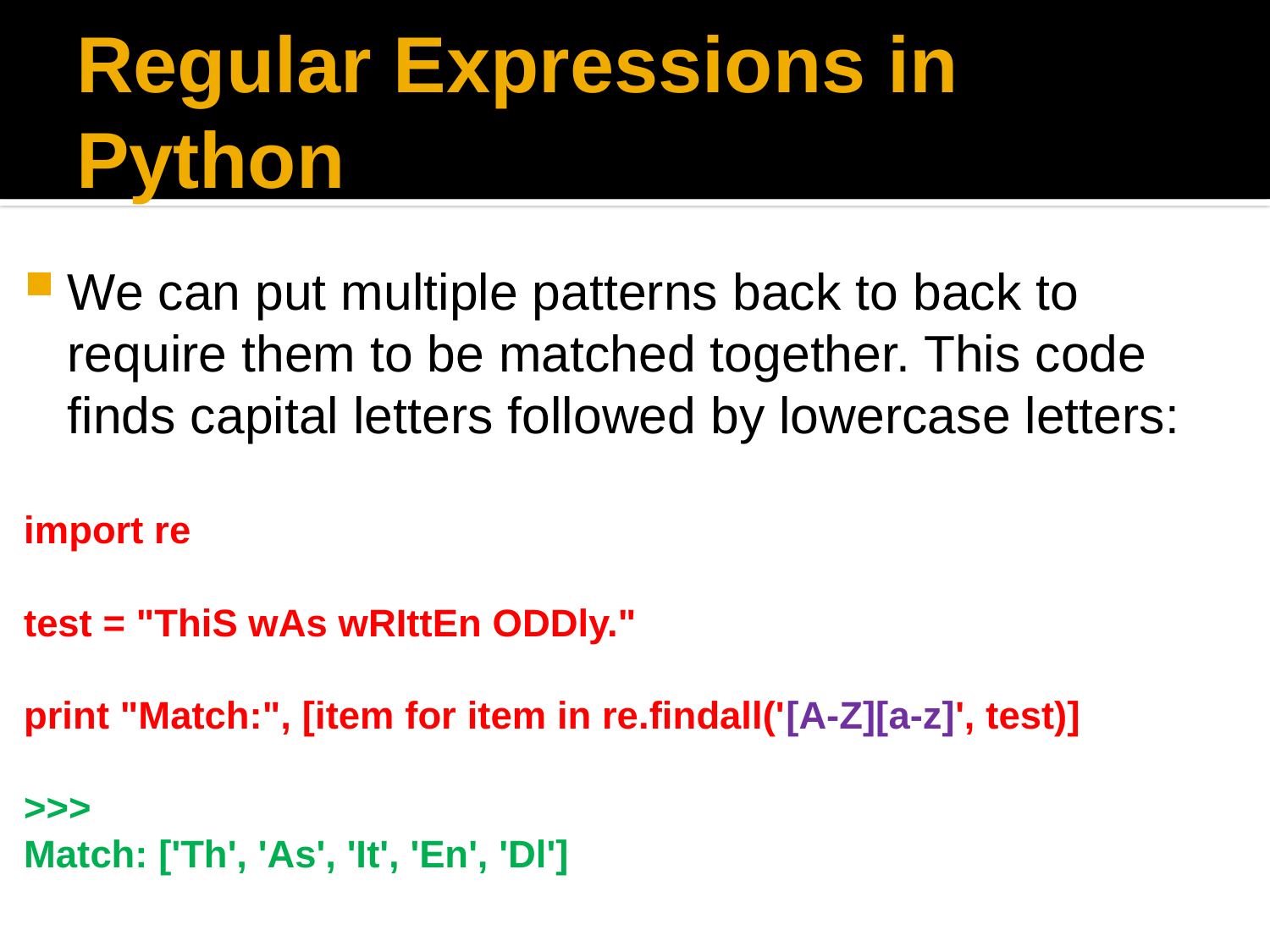

# Regular Expressions in Python
We can put multiple patterns back to back to require them to be matched together. This code finds capital letters followed by lowercase letters:

import re

test = "ThiS wAs wRIttEn ODDly."

print "Match:", [item for item in re.findall('[A-Z][a-z]', test)]

>>>
Match: ['Th', 'As', 'It', 'En', 'Dl']